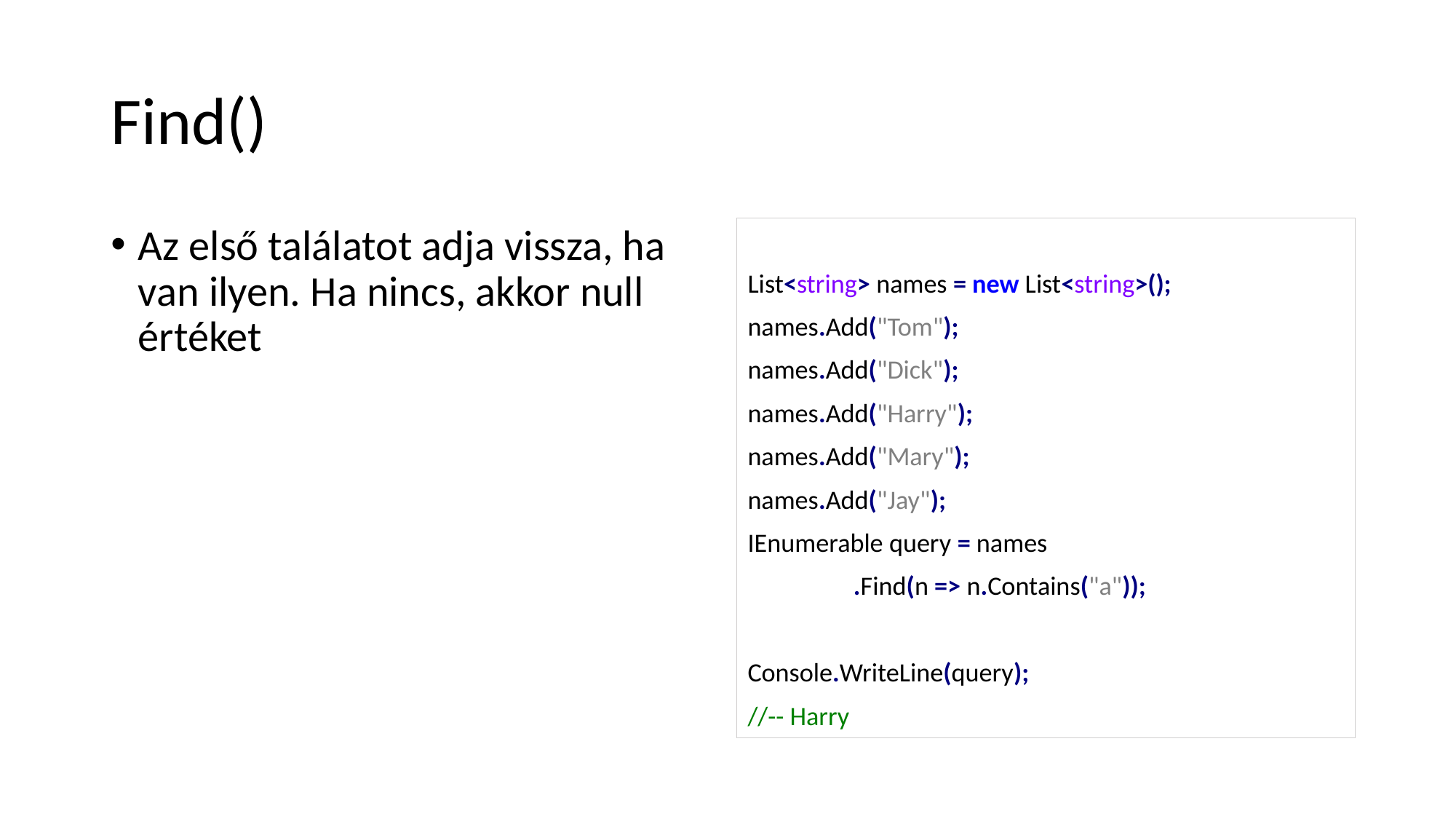

# Find()
Az első találatot adja vissza, ha van ilyen. Ha nincs, akkor null értéket

List<string> names = new List<string>();
names.Add("Tom");
names.Add("Dick");
names.Add("Harry");
names.Add("Mary");
names.Add("Jay");
IEnumerable query = names
	.Find(n => n.Contains("a"));

Console.WriteLine(query);
//-- Harry